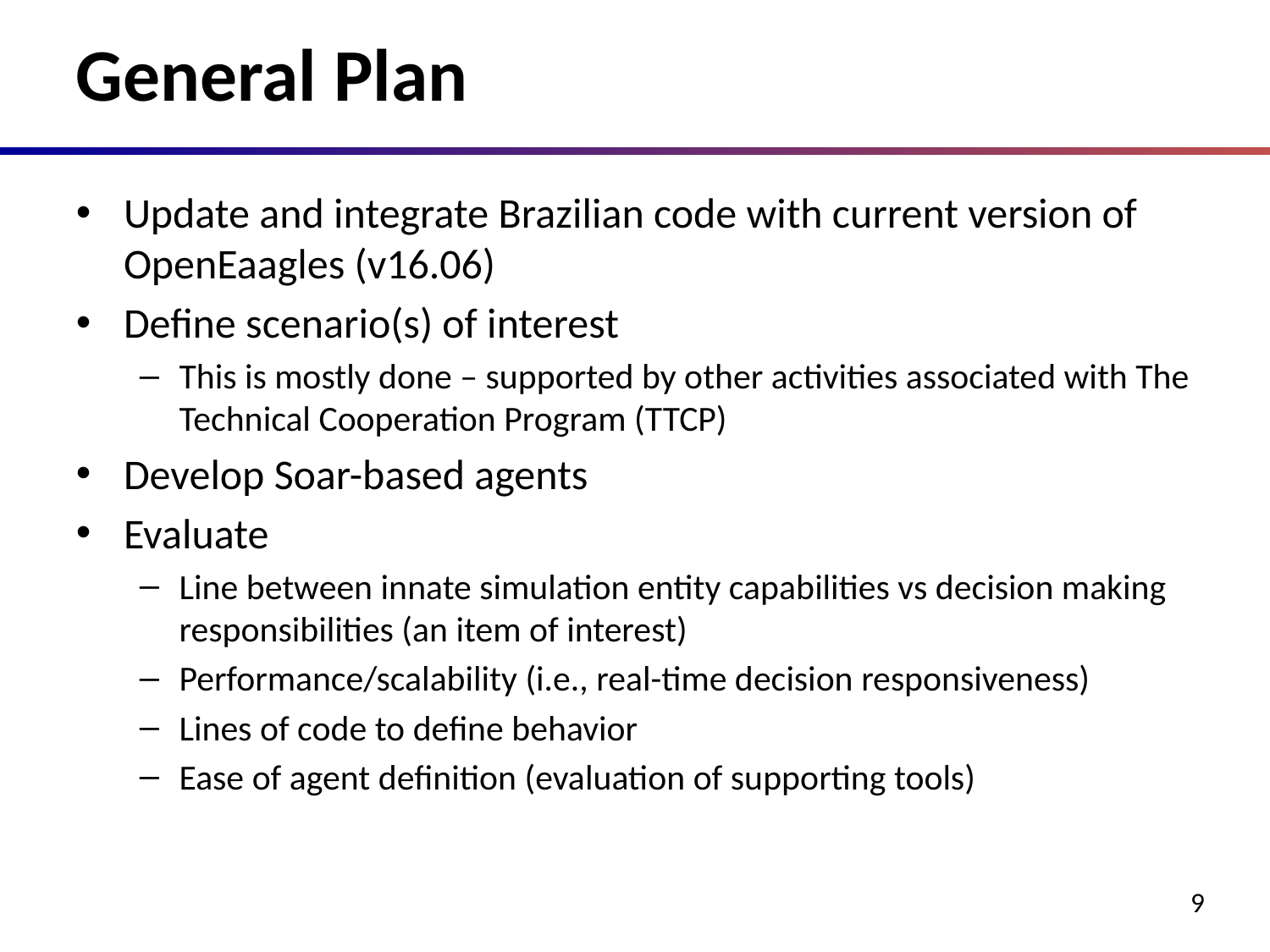

# General Plan
Update and integrate Brazilian code with current version of OpenEaagles (v16.06)
Define scenario(s) of interest
This is mostly done – supported by other activities associated with The Technical Cooperation Program (TTCP)
Develop Soar-based agents
Evaluate
Line between innate simulation entity capabilities vs decision making responsibilities (an item of interest)
Performance/scalability (i.e., real-time decision responsiveness)
Lines of code to define behavior
Ease of agent definition (evaluation of supporting tools)